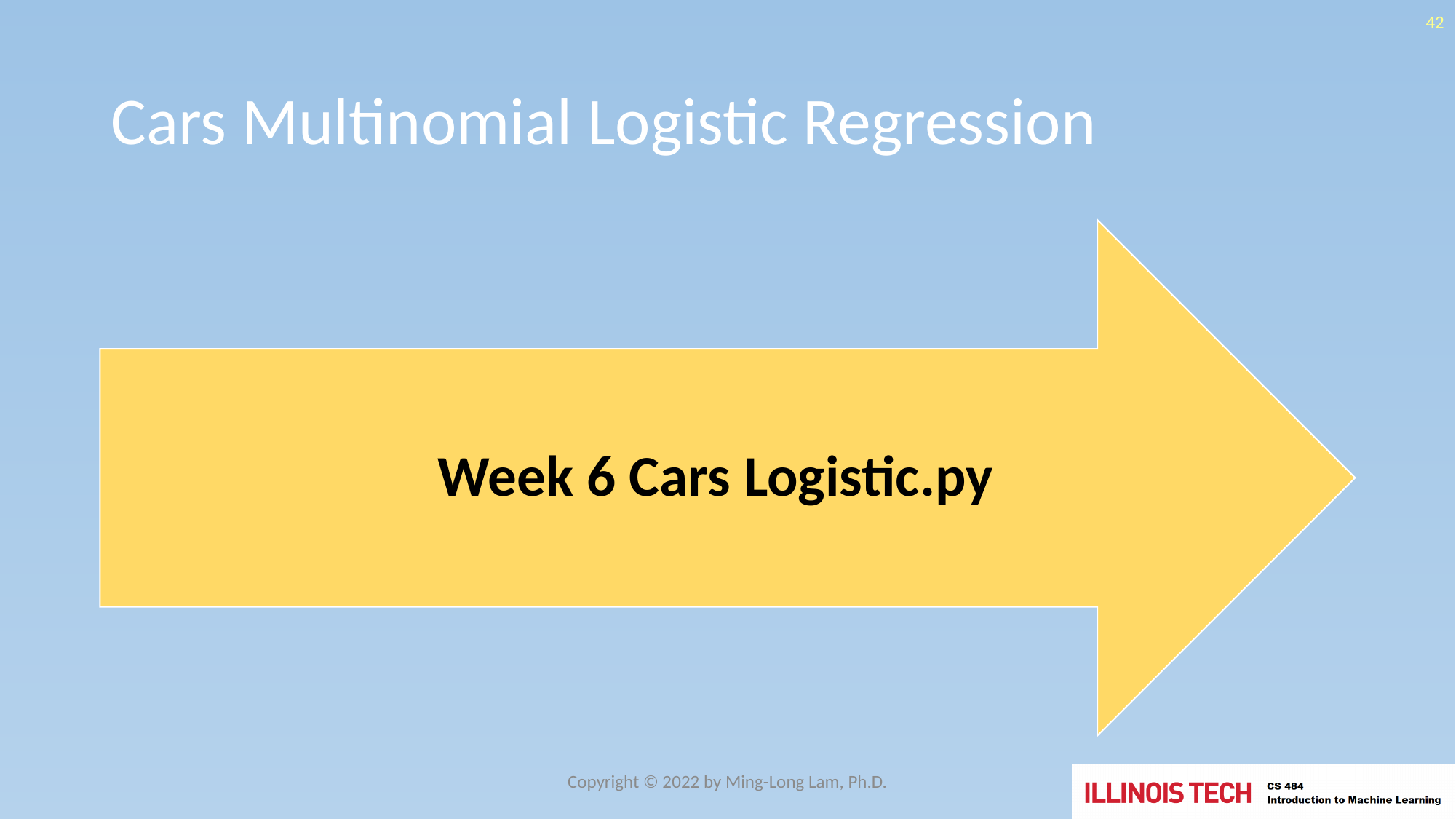

42
# Cars Multinomial Logistic Regression
Week 6 Cars Logistic.py
Copyright © 2022 by Ming-Long Lam, Ph.D.